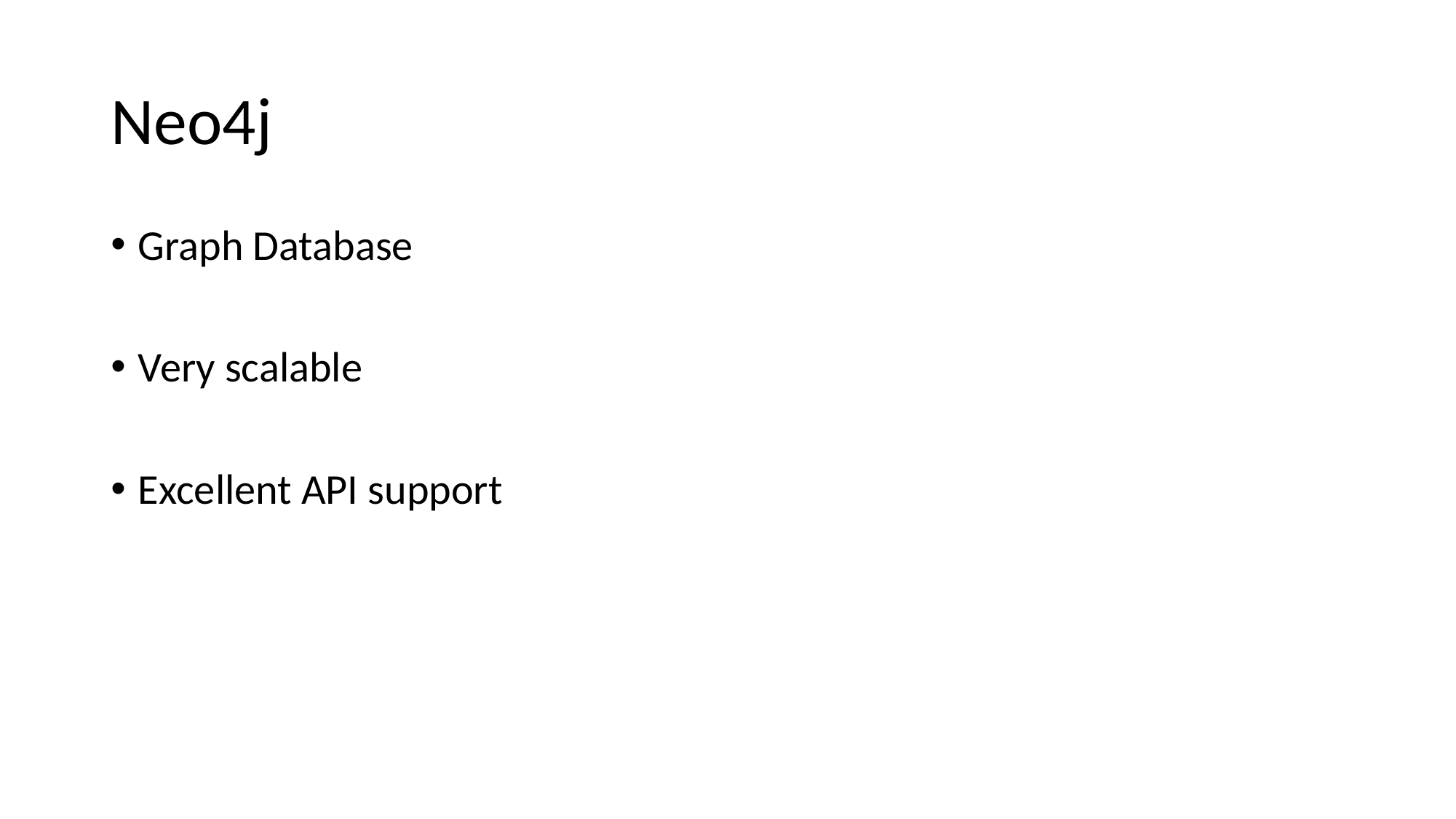

# Neo4j
Graph Database

Very scalable

Excellent API support